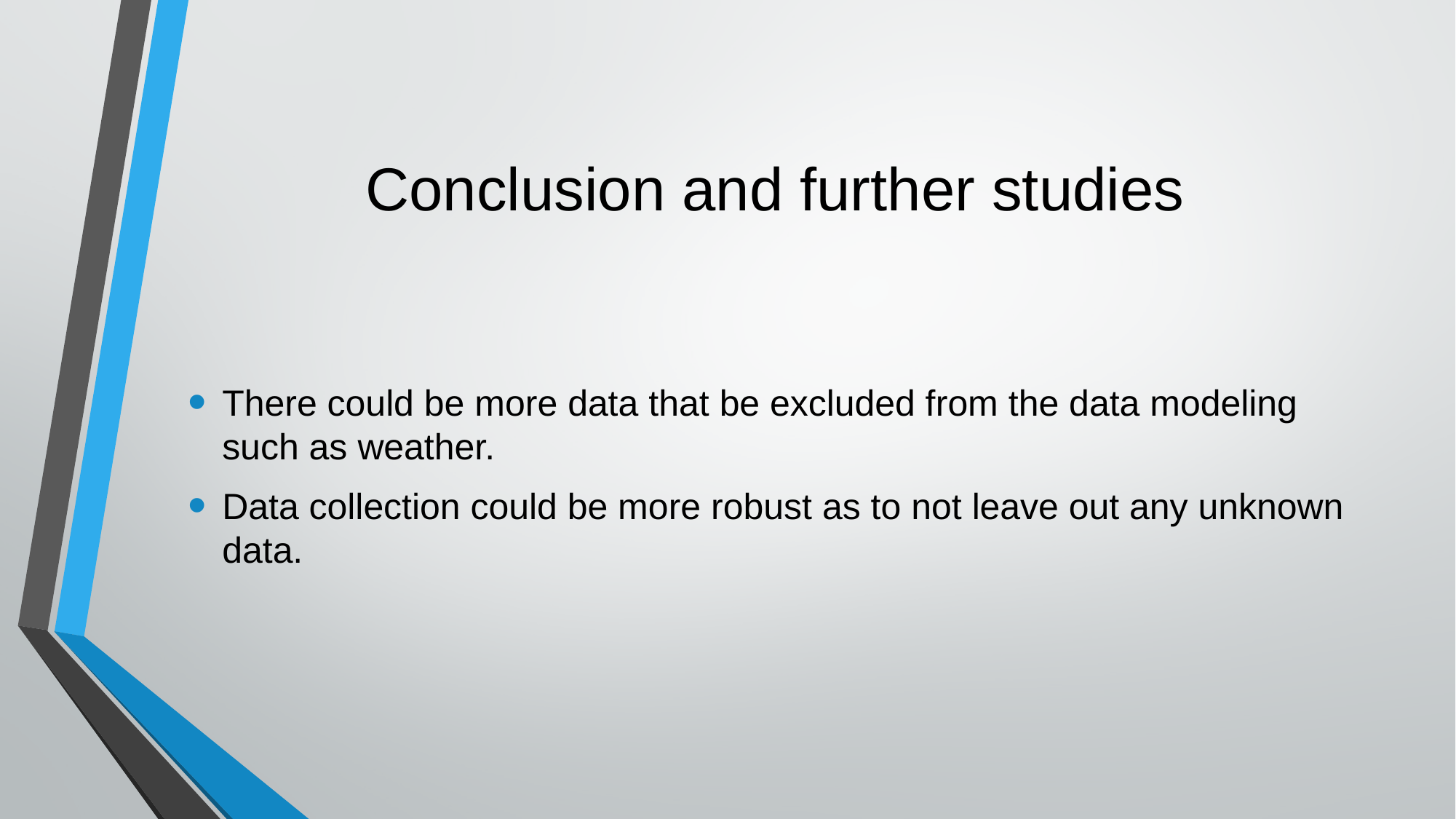

# Conclusion and further studies
There could be more data that be excluded from the data modeling such as weather.
Data collection could be more robust as to not leave out any unknown data.